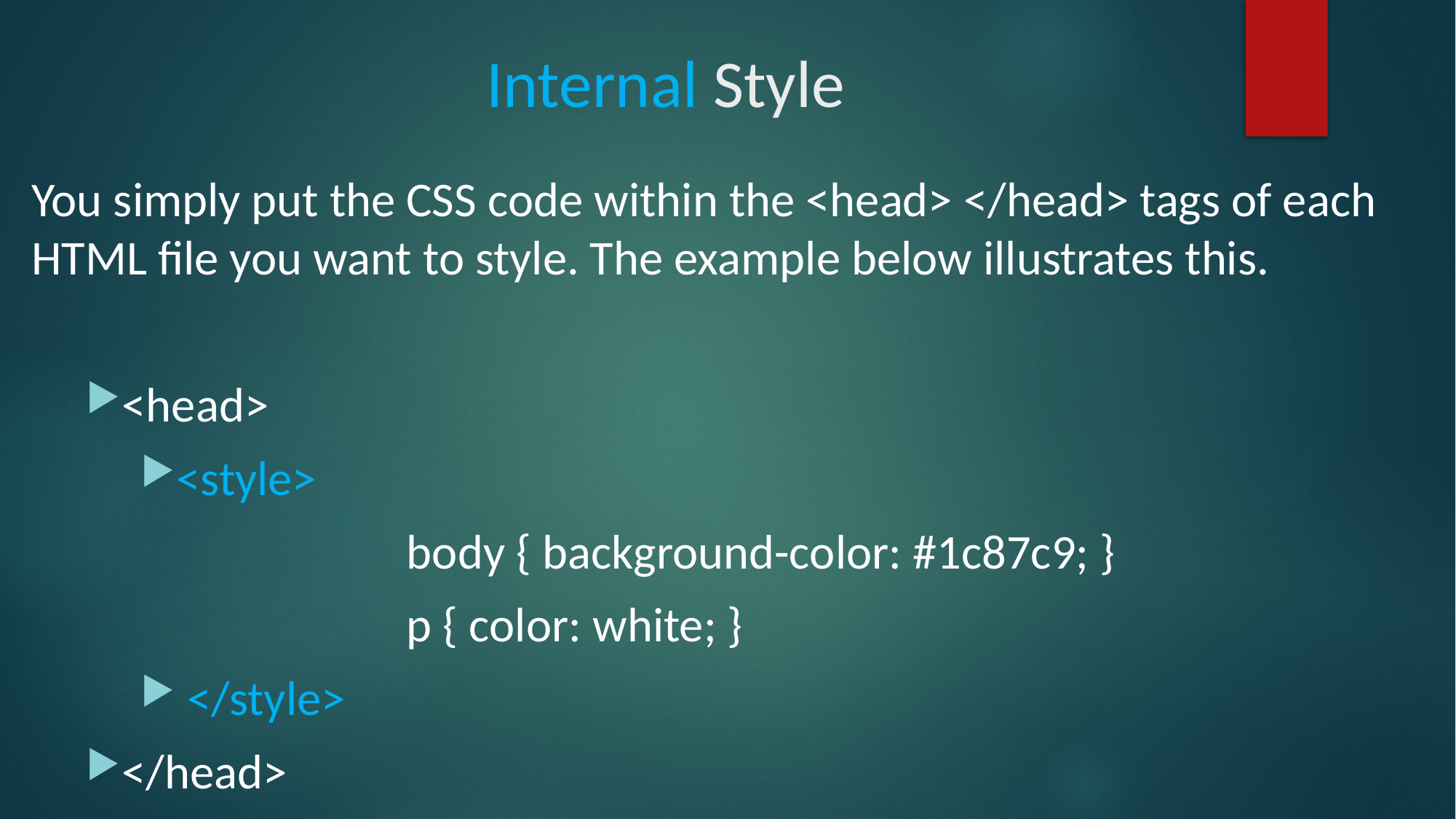

# Internal Style
You simply put the CSS code within the <head> </head> tags of each HTML file you want to style. The example below illustrates this.

<head>
<style>
			body { background-color: #1c87c9; }
			p { color: white; }
 </style>
</head>